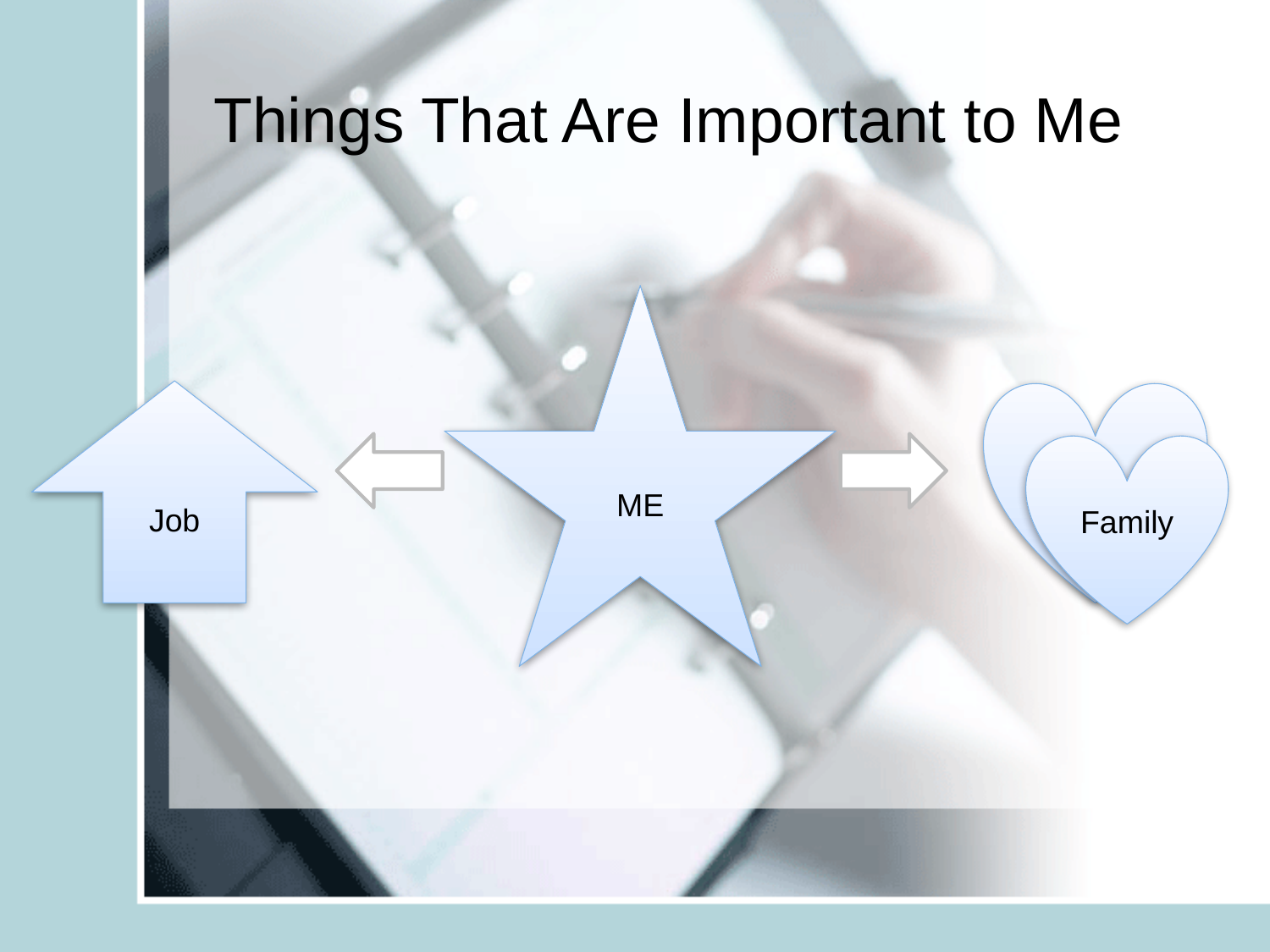

# Things That Are Important to Me
ME
Job

Family